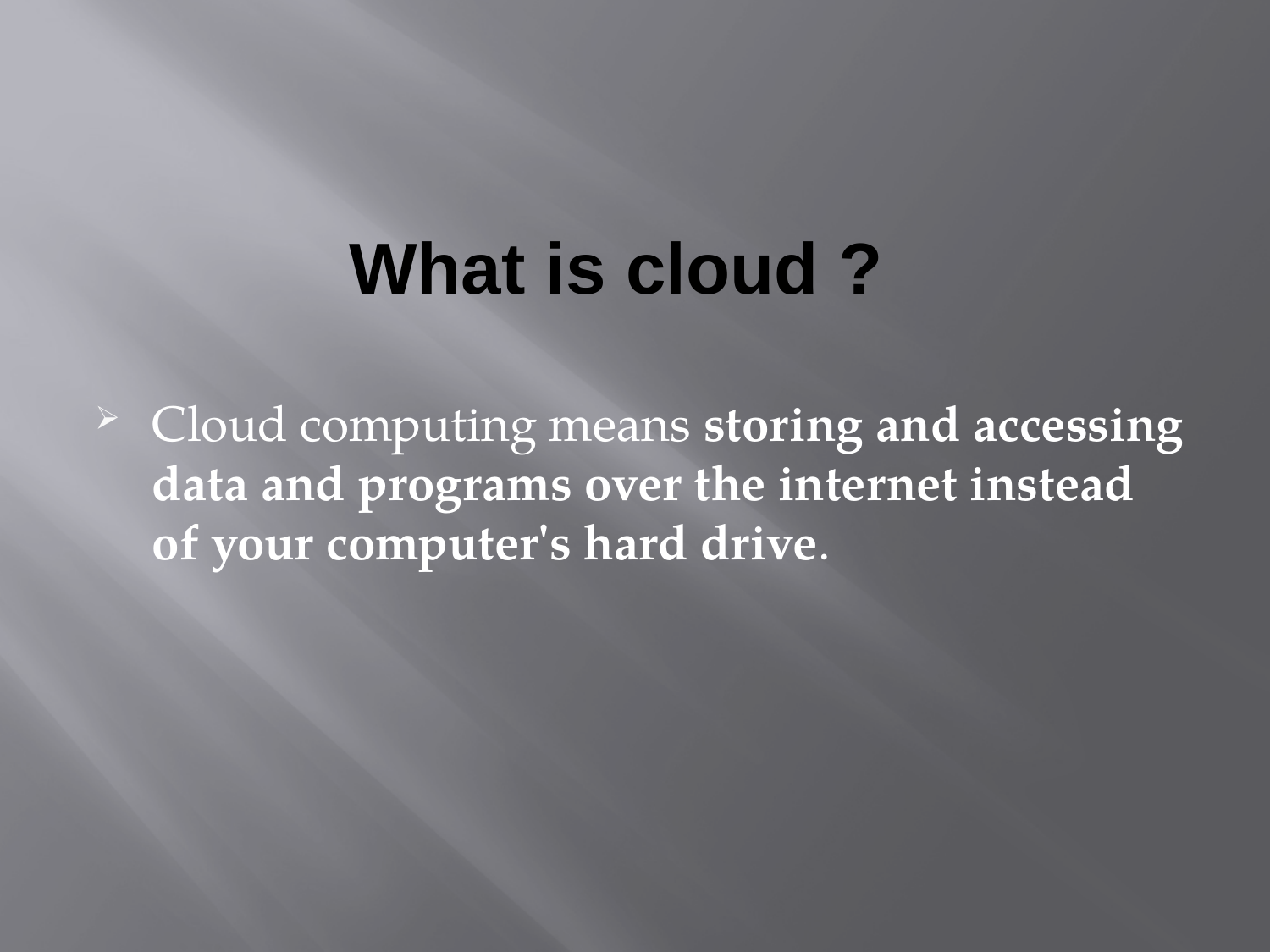

# What is cloud ?
Cloud computing means storing and accessing data and programs over the internet instead of your computer's hard drive.